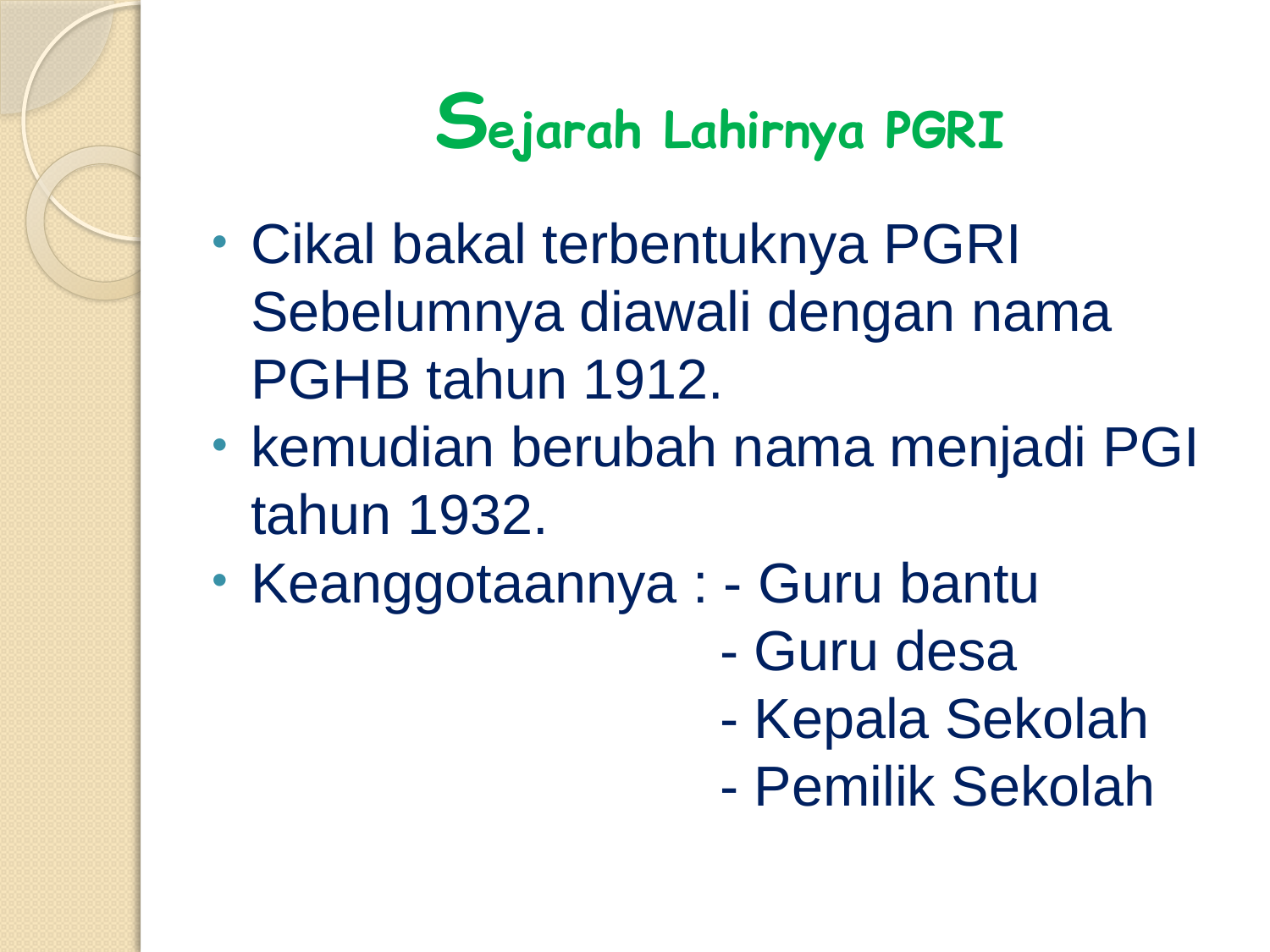

# Sejarah Lahirnya PGRI
Cikal bakal terbentuknya PGRI Sebelumnya diawali dengan nama PGHB tahun 1912.
kemudian berubah nama menjadi PGI tahun 1932.
Keanggotaannya : - Guru bantu
- Guru desa
- Kepala Sekolah
- Pemilik Sekolah